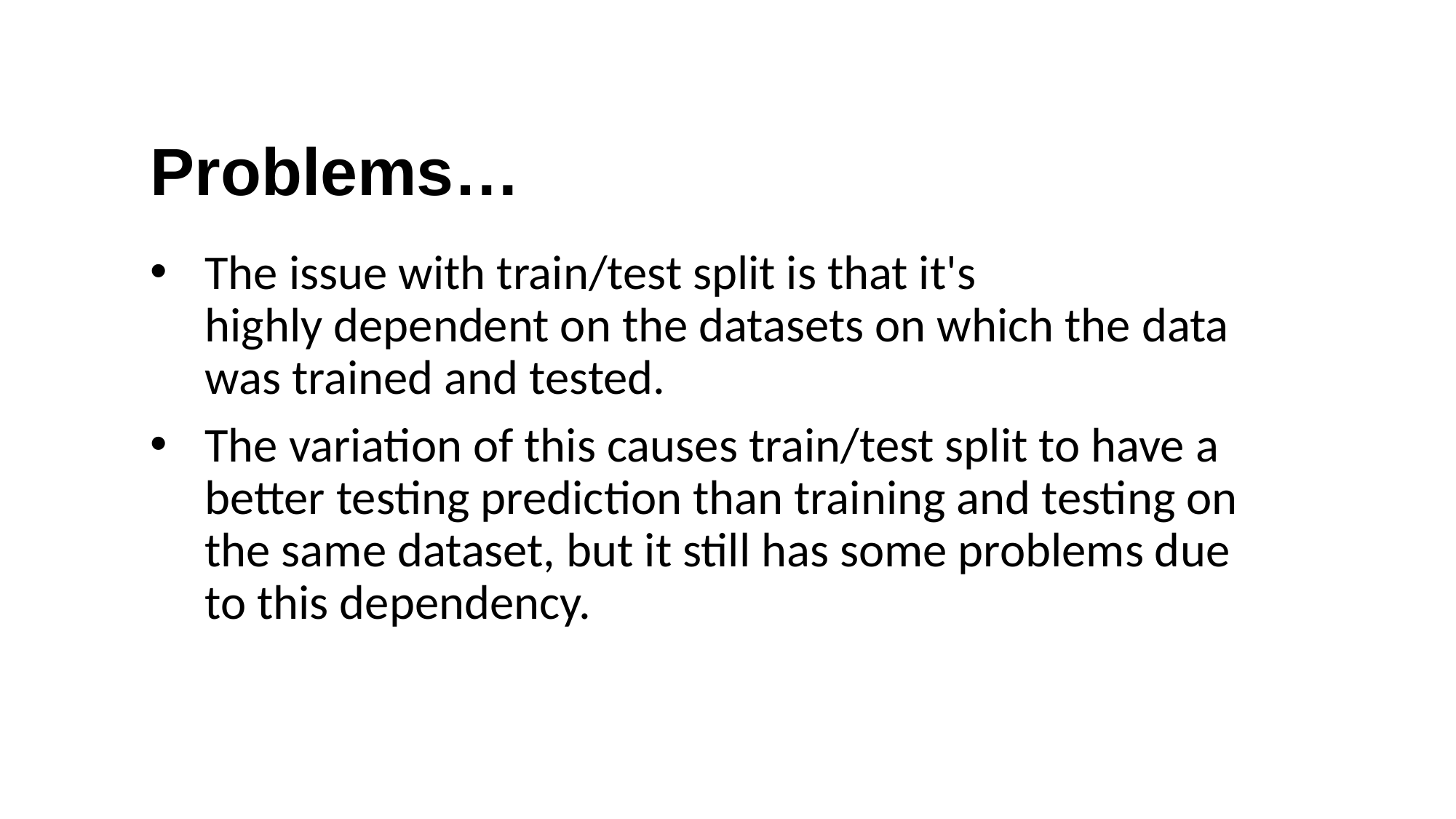

Train and Test split
# Problems…
The issue with train/test split is that it's highly dependent on the datasets on which the data was trained and tested.
The variation of this causes train/test split to have a better testing prediction than training and testing on the same dataset, but it still has some problems due to this dependency.